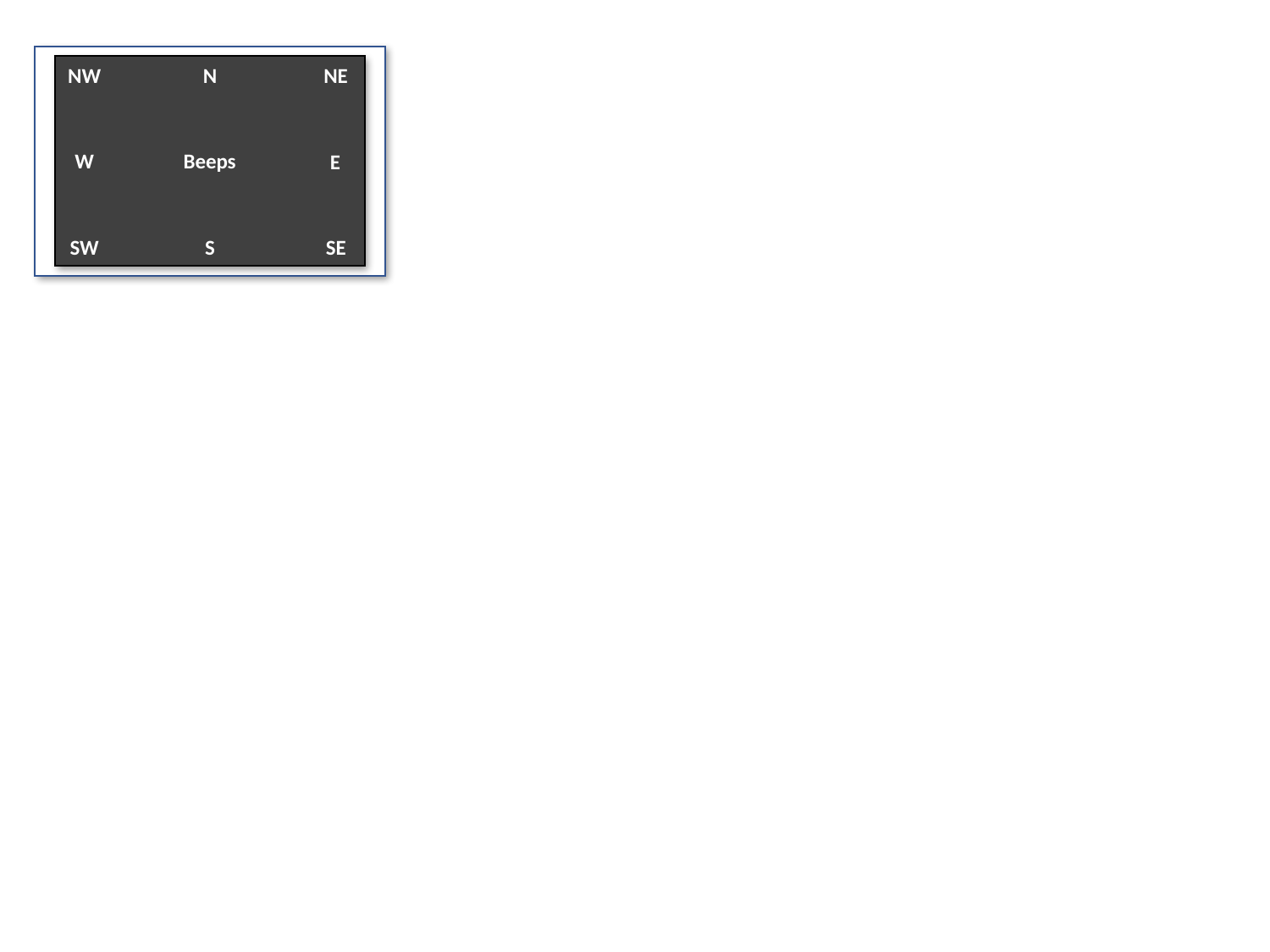

N

NW
NE
Beeps
W
E
S
SE
SW